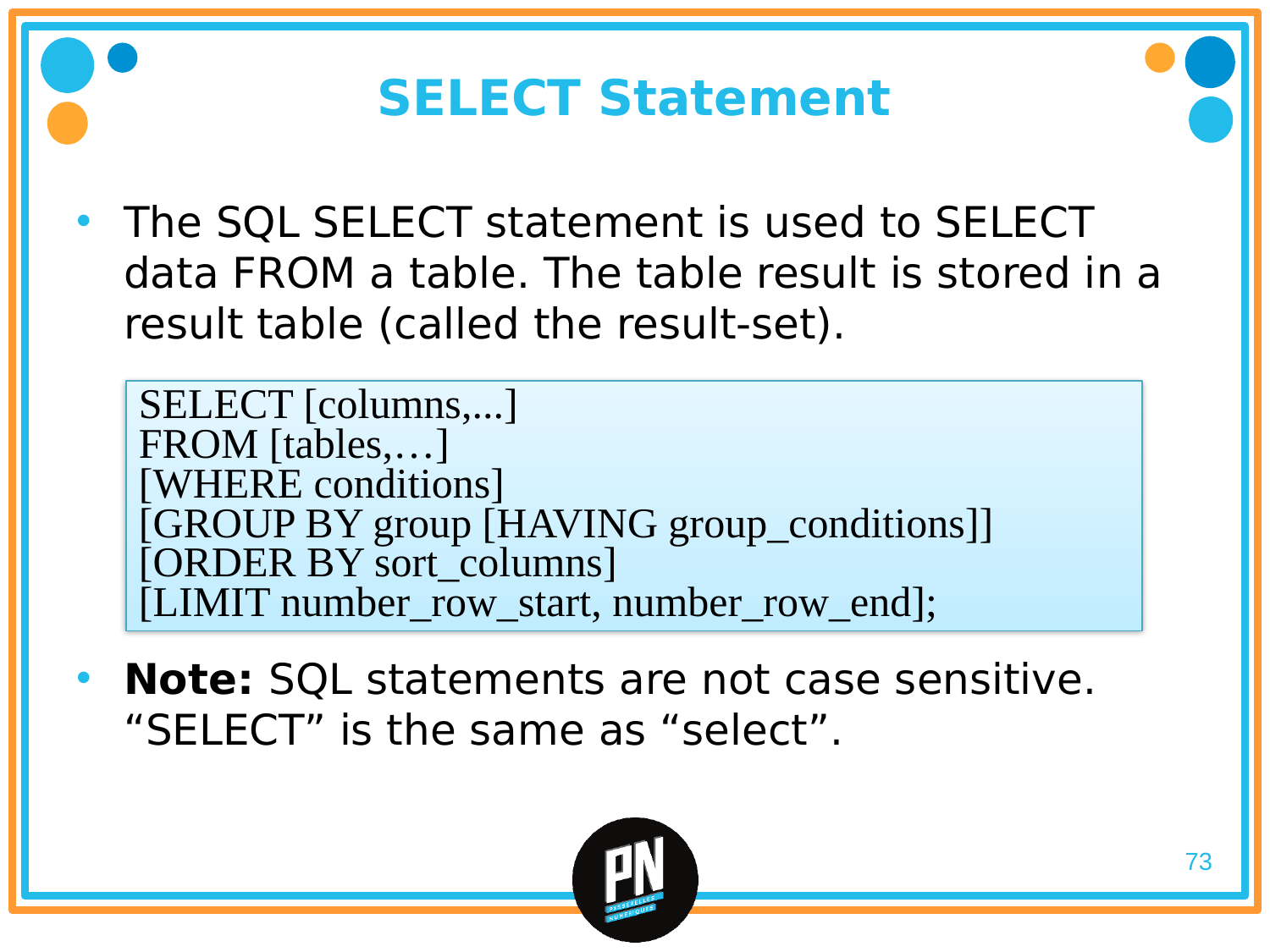

# SELECT Statement
The SQL SELECT statement is used to SELECT data FROM a table. The table result is stored in a result table (called the result-set).

Note: SQL statements are not case sensitive. “SELECT” is the same as “select”.

SELECT [columns,...]
FROM [tables,…]
[WHERE conditions]
[GROUP BY group [HAVING group_conditions]]
[ORDER BY sort_columns]
[LIMIT number_row_start, number_row_end];